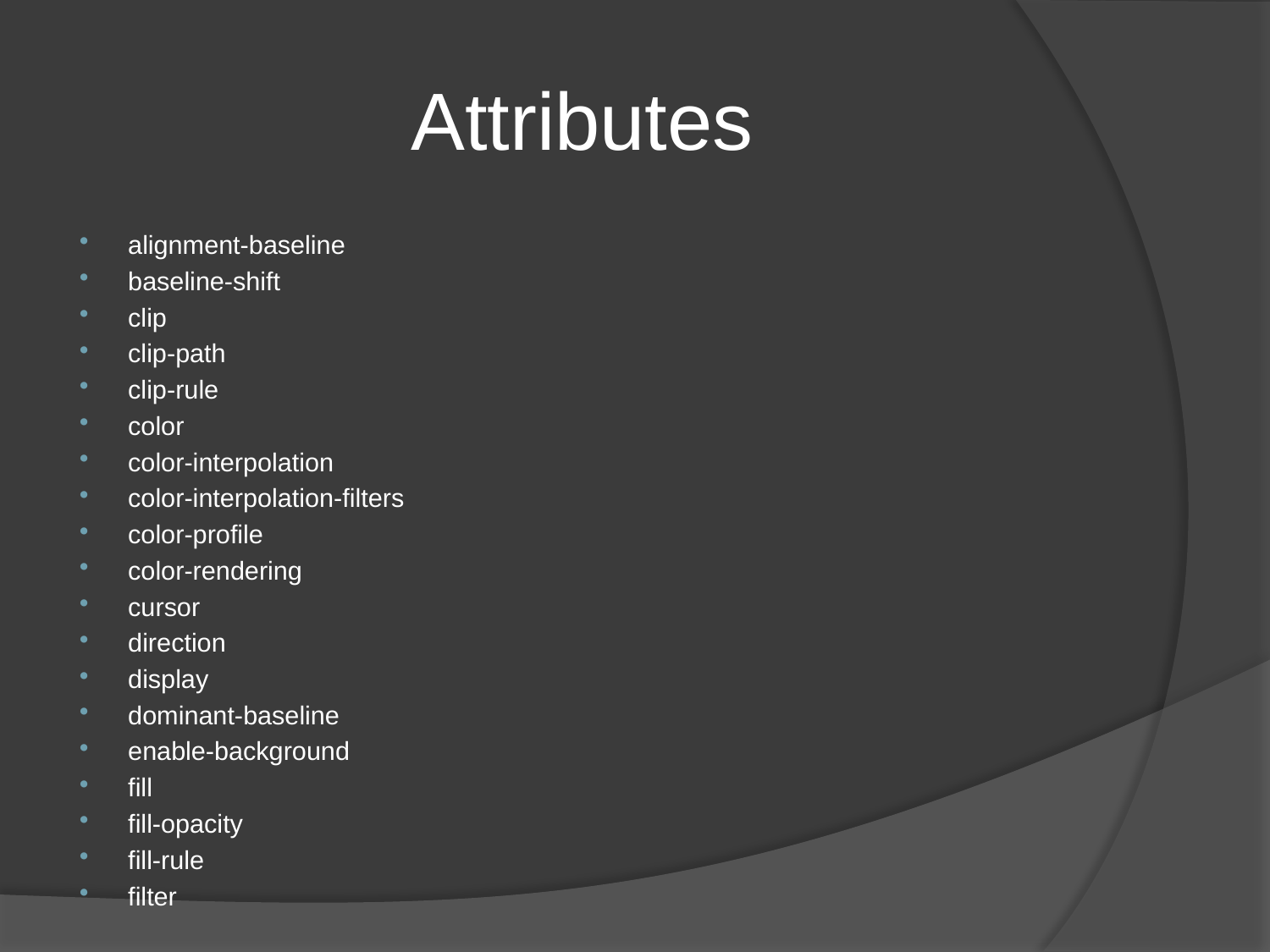

# Attributes
alignment-baseline
baseline-shift
clip
clip-path
clip-rule
color
color-interpolation
color-interpolation-filters
color-profile
color-rendering
cursor
direction
display
dominant-baseline
enable-background
fill
fill-opacity
fill-rule
filter